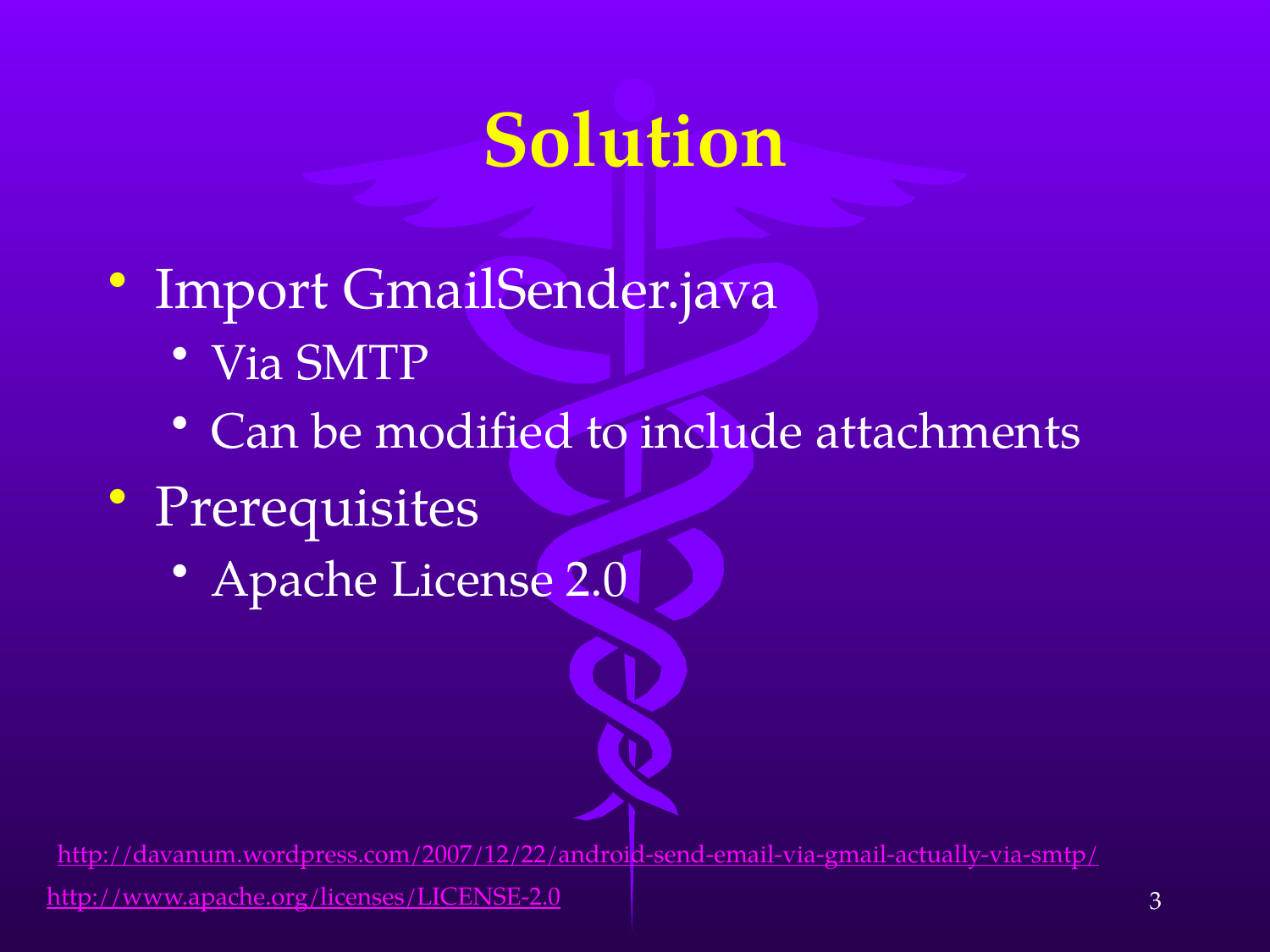

# Solution
Import GmailSender.java
Via SMTP
Can be modified to include attachments
Prerequisites
Apache License 2.0
http://davanum.wordpress.com/2007/12/22/android-send-email-via-gmail-actually-via-smtp/
3
http://www.apache.org/licenses/LICENSE-2.0